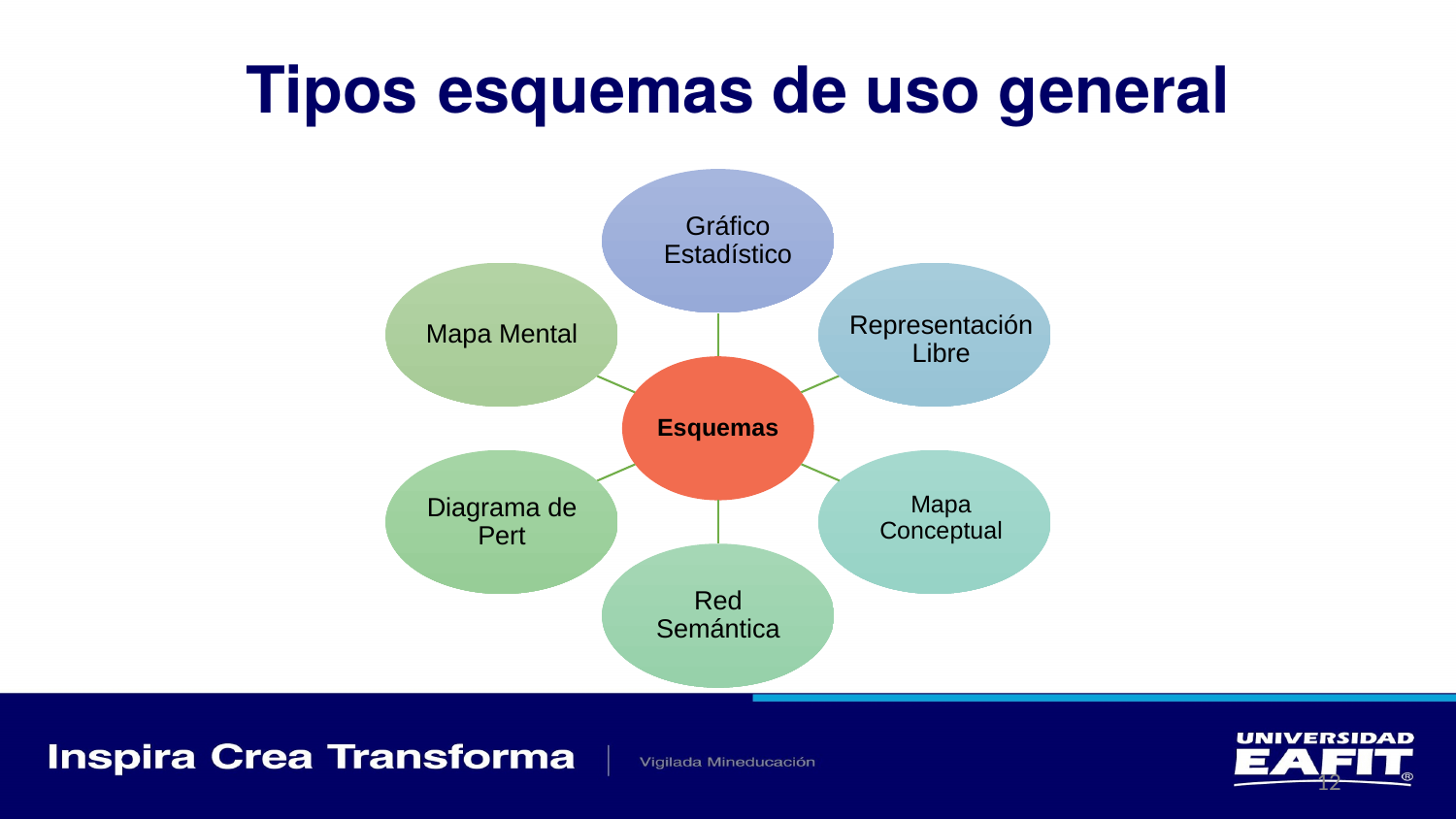

# Tipos esquemas de uso general

Gráfico Estadístico

Mapa Mental
Representación Libre

Esquemas

Mapa Conceptual

Diagrama de Pert

Red Semántica
12